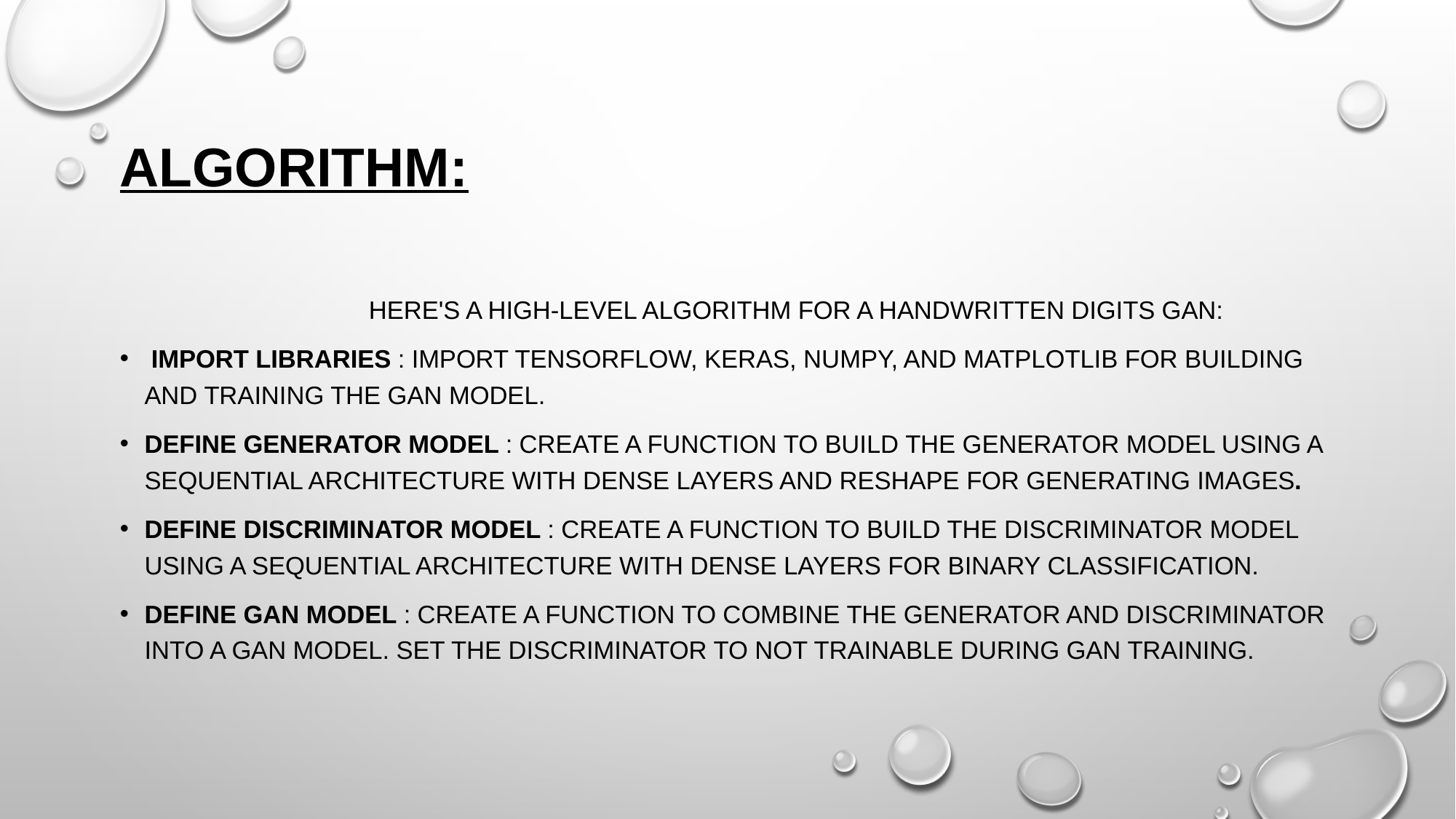

# ALGORITHM:
                                    Here's a high-level algorithm for a Handwritten Digits GAN:
 Import Libraries : Import TensorFlow, Keras, NumPy, and Matplotlib for building and training the GAN model.
Define Generator Model : Create a function to build the generator model using a sequential architecture with dense layers and reshape for generating images.
Define Discriminator Model : Create a function to build the discriminator model using a sequential architecture with dense layers for binary classification.
Define GAN Model : Create a function to combine the generator and discriminator into a GAN model. Set the discriminator to not trainable during GAN training.